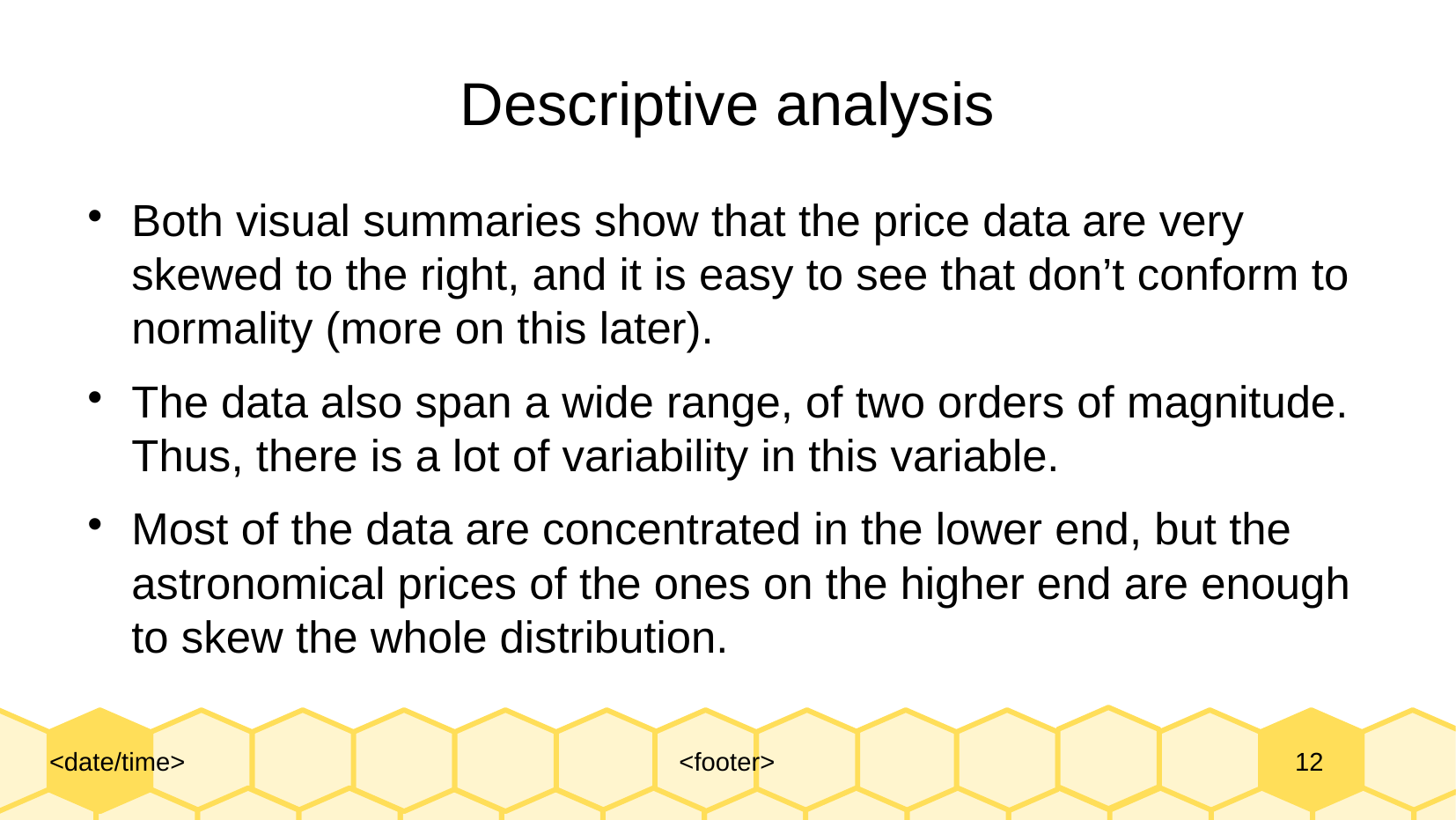

# Descriptive analysis
Both visual summaries show that the price data are very skewed to the right, and it is easy to see that don’t conform to normality (more on this later).
The data also span a wide range, of two orders of magnitude. Thus, there is a lot of variability in this variable.
Most of the data are concentrated in the lower end, but the astronomical prices of the ones on the higher end are enough to skew the whole distribution.